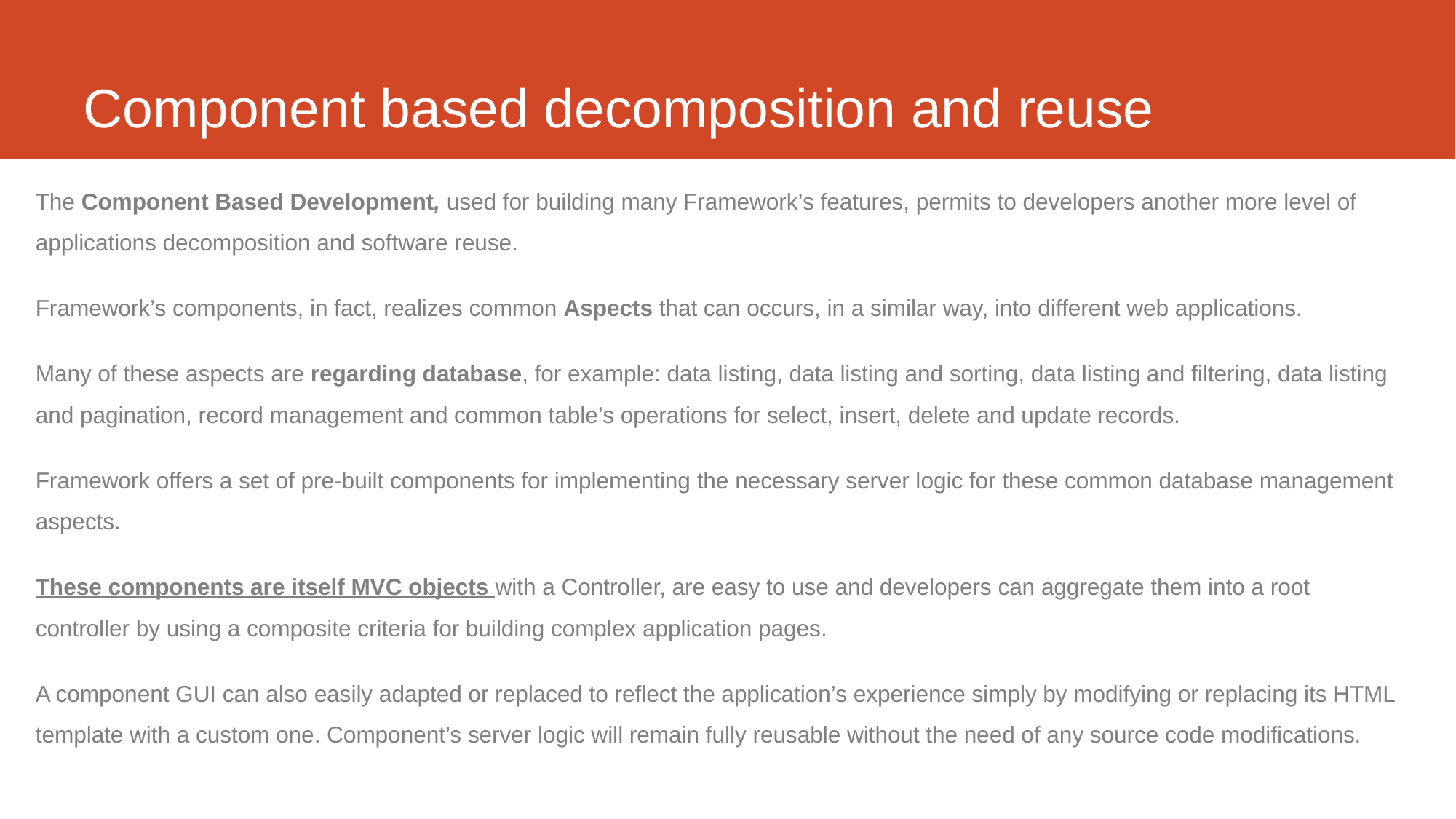

# Component based decomposition and reuse
The Component Based Development, used for building many Framework’s features, permits to developers another more level of applications decomposition and software reuse.
Framework’s components, in fact, realizes common Aspects that can occurs, in a similar way, into different web applications.
Many of these aspects are regarding database, for example: data listing, data listing and sorting, data listing and filtering, data listing and pagination, record management and common table’s operations for select, insert, delete and update records.
Framework offers a set of pre-built components for implementing the necessary server logic for these common database management aspects.
These components are itself MVC objects with a Controller, are easy to use and developers can aggregate them into a root controller by using a composite criteria for building complex application pages.
A component GUI can also easily adapted or replaced to reflect the application’s experience simply by modifying or replacing its HTML template with a custom one. Component’s server logic will remain fully reusable without the need of any source code modifications.